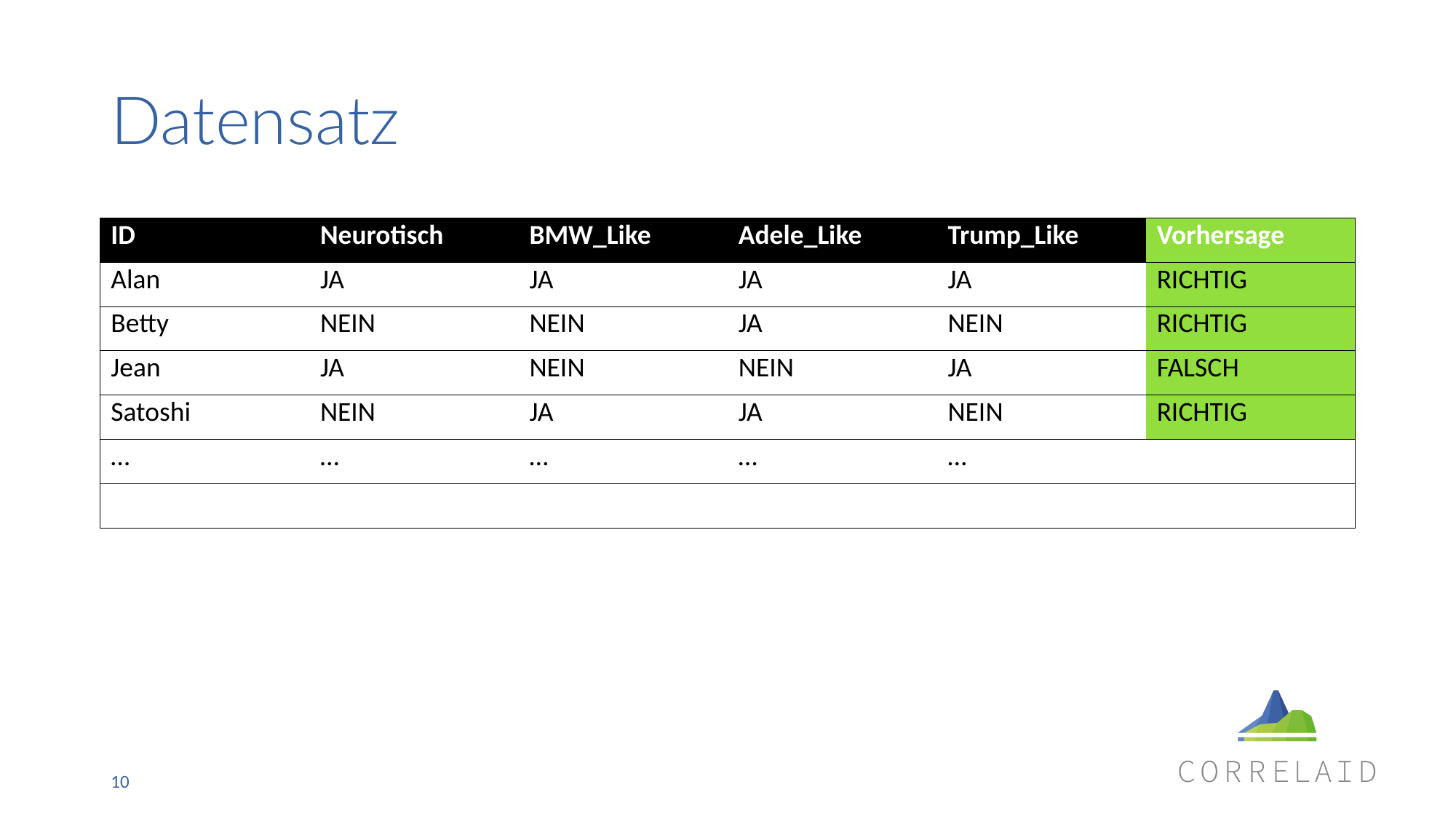

# Datensatz
| ID | Neurotisch | BMW\_Like | Adele\_Like | Trump\_Like | Vorhersage |
| --- | --- | --- | --- | --- | --- |
| Alan | JA | JA | JA | JA | RICHTIG |
| Betty | NEIN | NEIN | JA | NEIN | RICHTIG |
| Jean | JA | NEIN | NEIN | JA | FALSCH |
| Satoshi | NEIN | JA | JA | NEIN | RICHTIG |
| … | … | … | … | … |  |
|  |  |  |  |  |  |
10